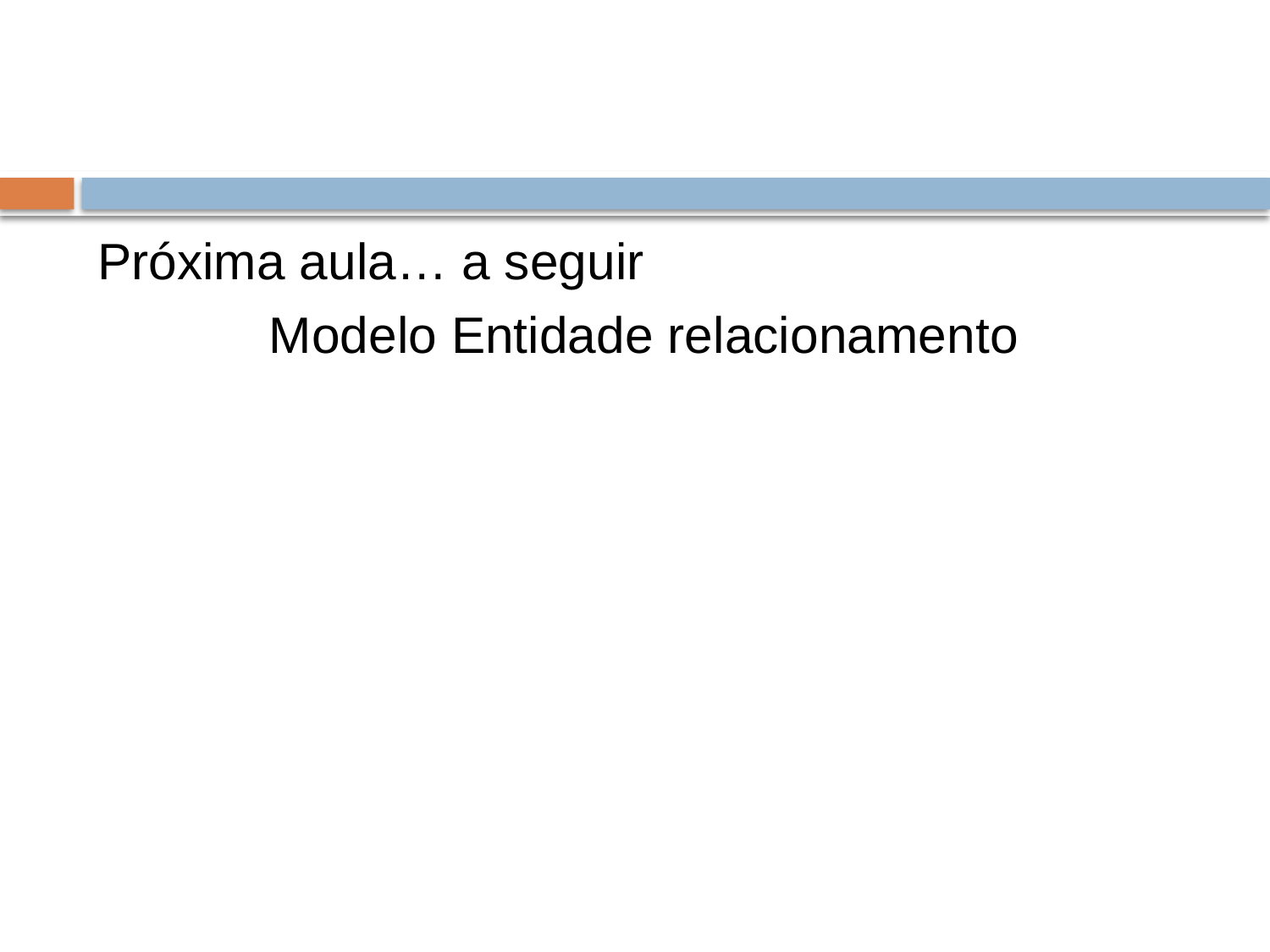

#
Próxima aula… a seguir
		Modelo Entidade relacionamento